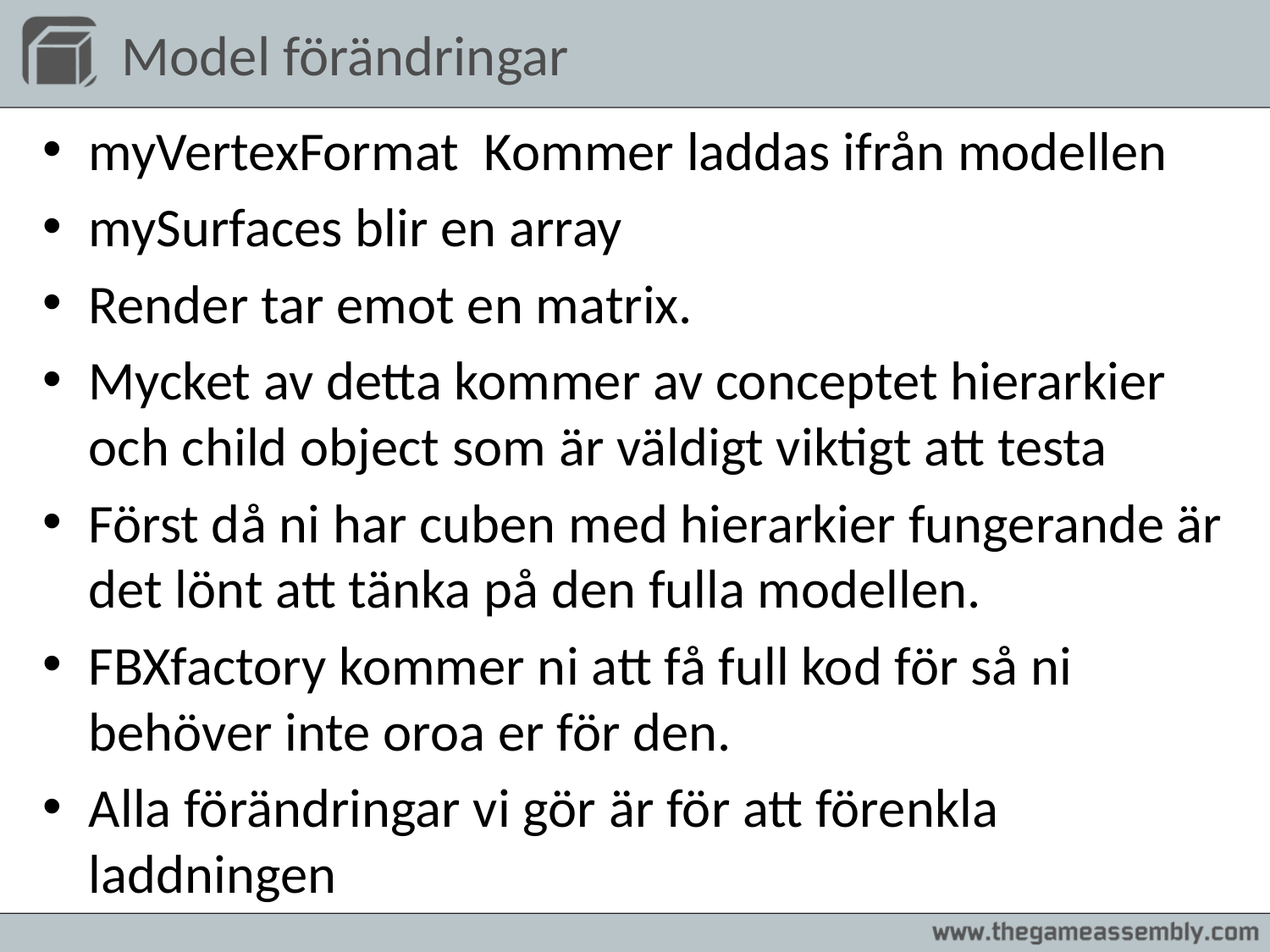

# Model förändringar
myVertexFormat  Kommer laddas ifrån modellen
mySurfaces blir en array
Render tar emot en matrix.
Mycket av detta kommer av conceptet hierarkier och child object som är väldigt viktigt att testa
Först då ni har cuben med hierarkier fungerande är det lönt att tänka på den fulla modellen.
FBXfactory kommer ni att få full kod för så ni behöver inte oroa er för den.
Alla förändringar vi gör är för att förenkla laddningen